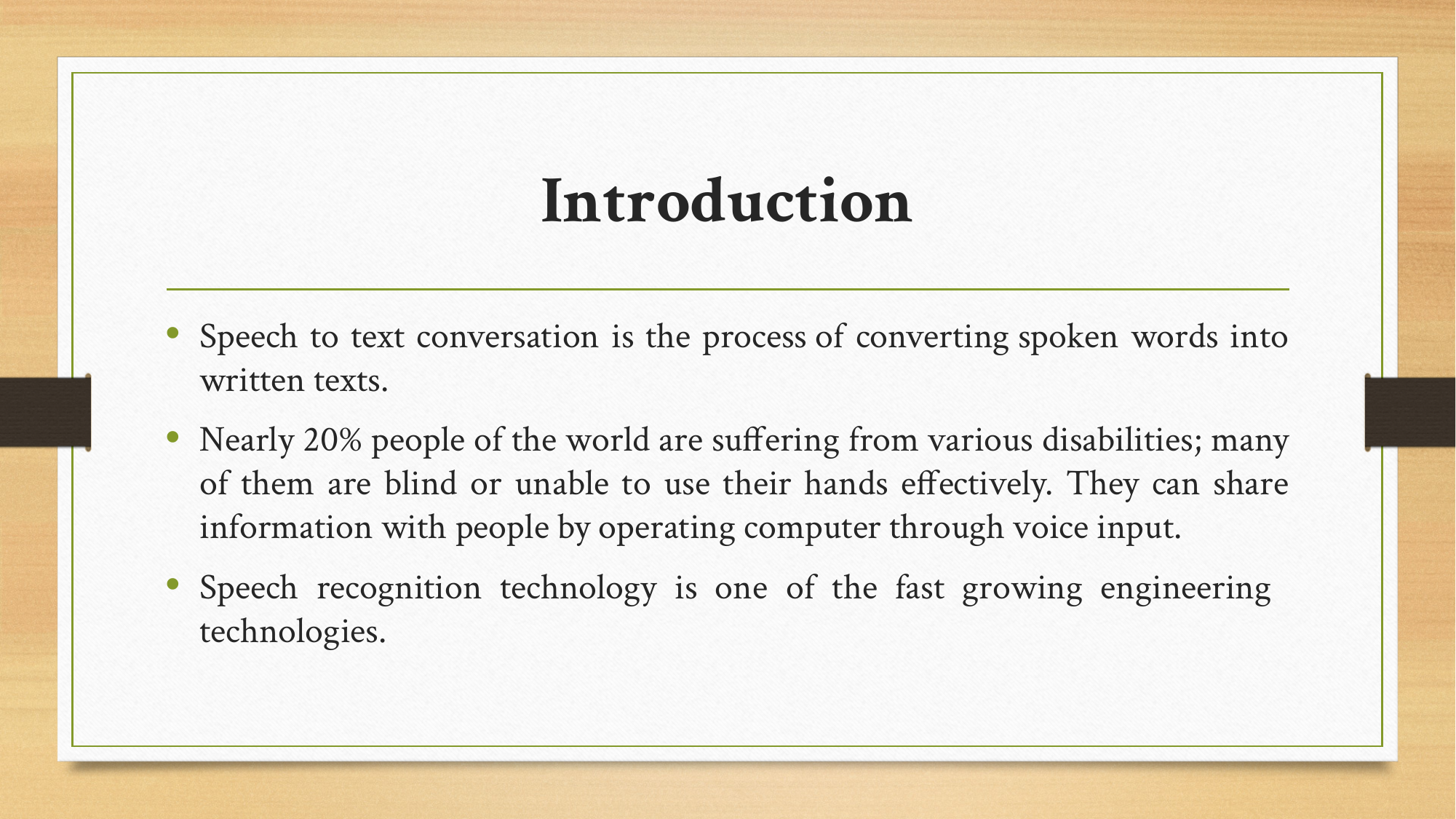

# Introduction
Speech to text conversation is the process of converting spoken words into written texts.
Nearly 20% people of the world are suffering from various disabilities; many of them are blind or unable to use their hands effectively. They can share information with people by operating computer through voice input.
Speech recognition technology is one of the fast growing engineering  technologies.